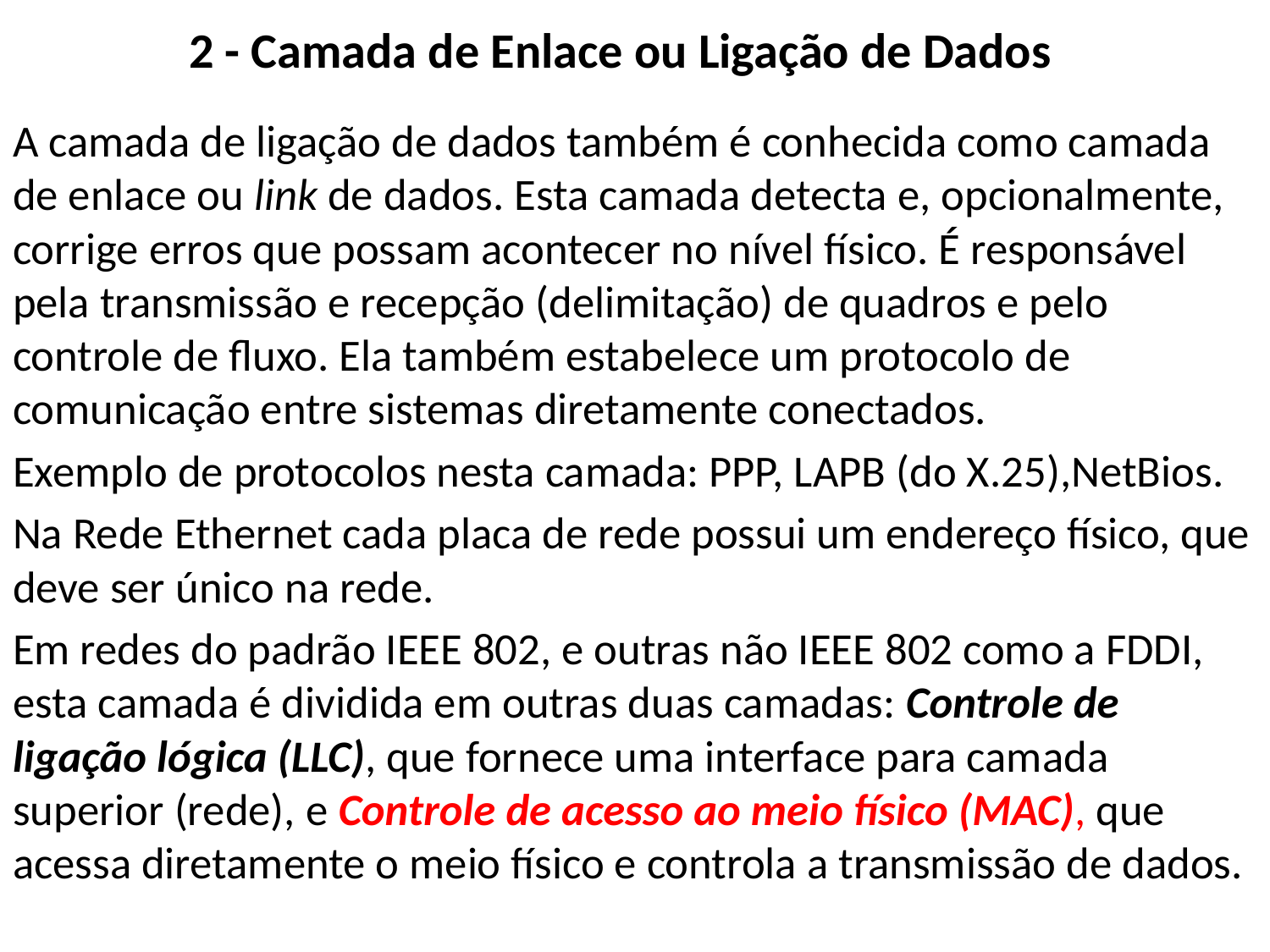

# 2 - Camada de Enlace ou Ligação de Dados
A camada de ligação de dados também é conhecida como camada de enlace ou link de dados. Esta camada detecta e, opcionalmente, corrige erros que possam acontecer no nível físico. É responsável pela transmissão e recepção (delimitação) de quadros e pelo controle de fluxo. Ela também estabelece um protocolo de comunicação entre sistemas diretamente conectados.
Exemplo de protocolos nesta camada: PPP, LAPB (do X.25),NetBios.
Na Rede Ethernet cada placa de rede possui um endereço físico, que deve ser único na rede.
Em redes do padrão IEEE 802, e outras não IEEE 802 como a FDDI, esta camada é dividida em outras duas camadas: Controle de ligação lógica (LLC), que fornece uma interface para camada superior (rede), e Controle de acesso ao meio físico (MAC), que acessa diretamente o meio físico e controla a transmissão de dados.